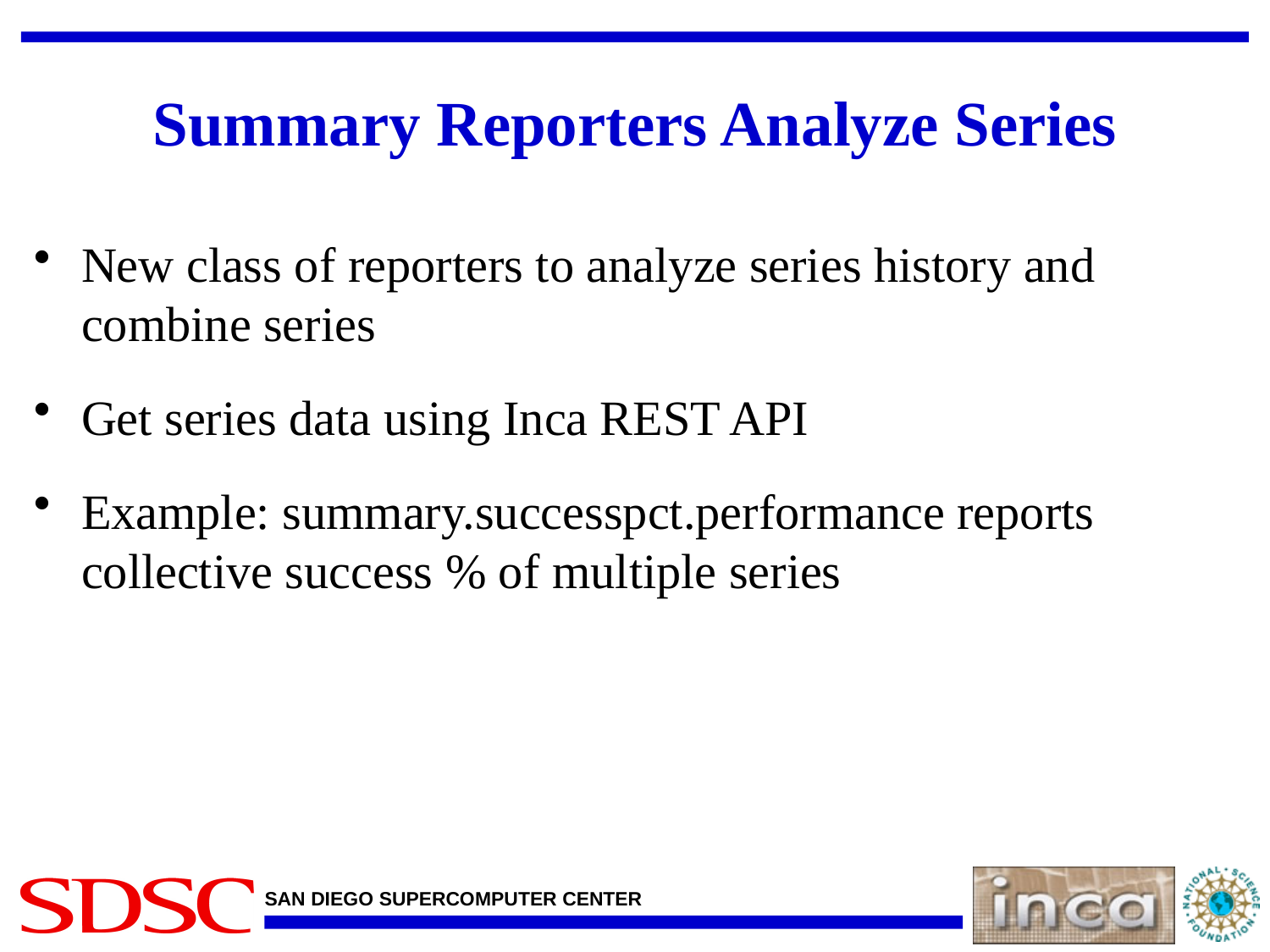

# Summary Reporters Analyze Series
New class of reporters to analyze series history and combine series
Get series data using Inca REST API
Example: summary.successpct.performance reports collective success % of multiple series